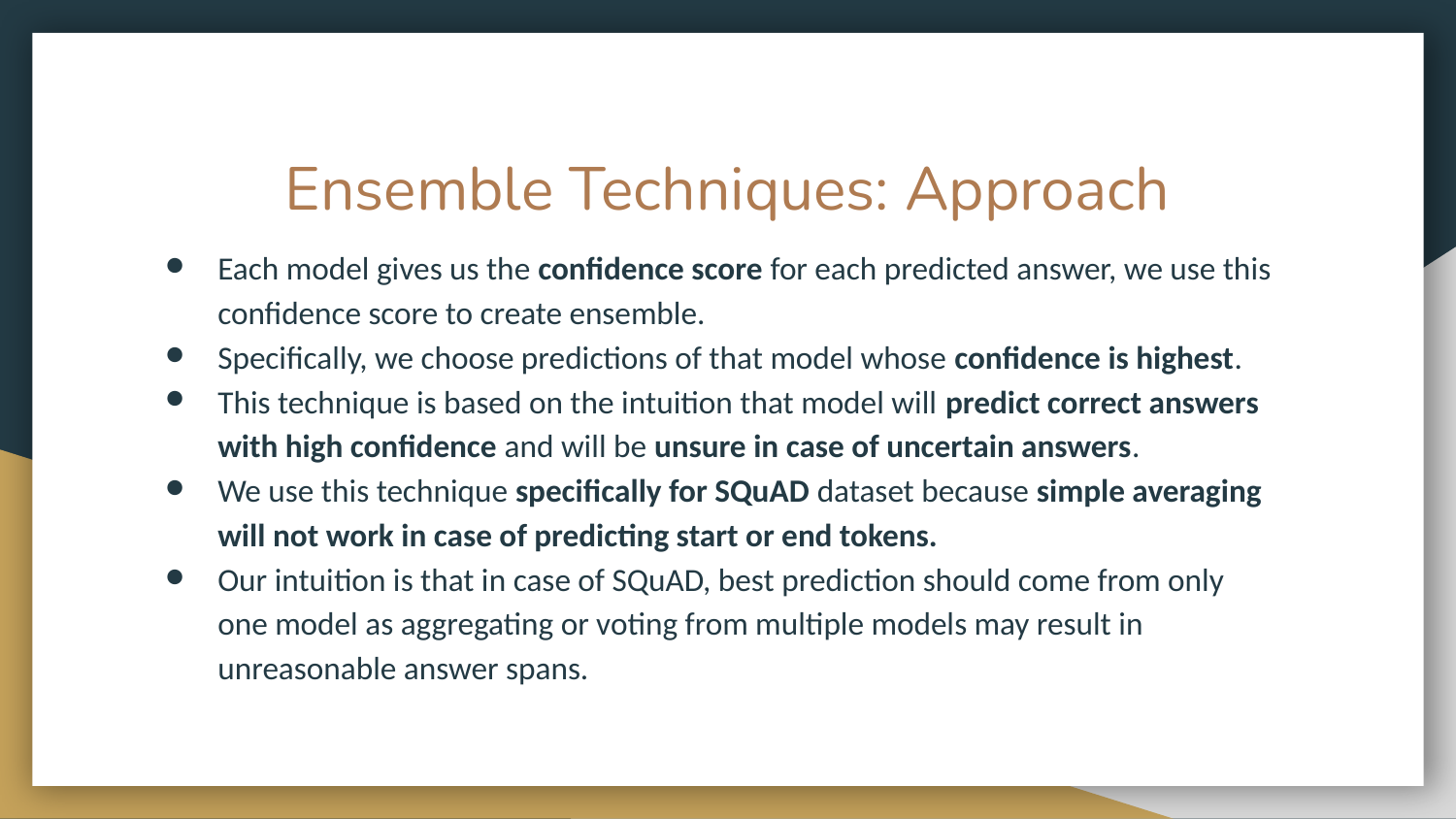

# Ensemble Techniques: Approach
Each model gives us the confidence score for each predicted answer, we use this confidence score to create ensemble.
Specifically, we choose predictions of that model whose confidence is highest.
This technique is based on the intuition that model will predict correct answers with high confidence and will be unsure in case of uncertain answers.
We use this technique specifically for SQuAD dataset because simple averaging will not work in case of predicting start or end tokens.
Our intuition is that in case of SQuAD, best prediction should come from only one model as aggregating or voting from multiple models may result in unreasonable answer spans.